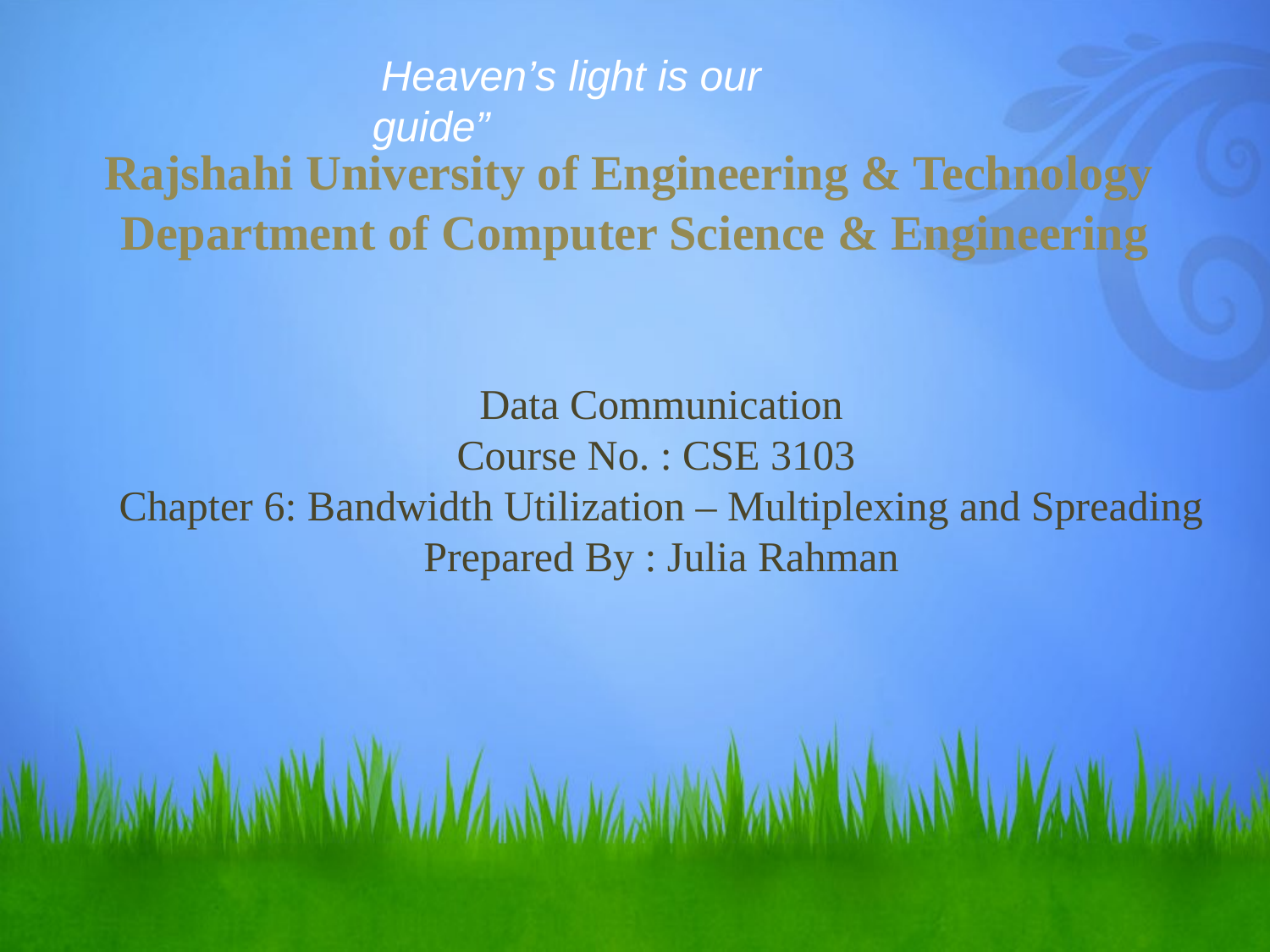

Heaven’s light is our guide”
  Rajshahi University of Engineering & Technology
Department of Computer Science & Engineering
Data Communication
Course No. : CSE 3103
Chapter 6: Bandwidth Utilization – Multiplexing and Spreading
Prepared By : Julia Rahman